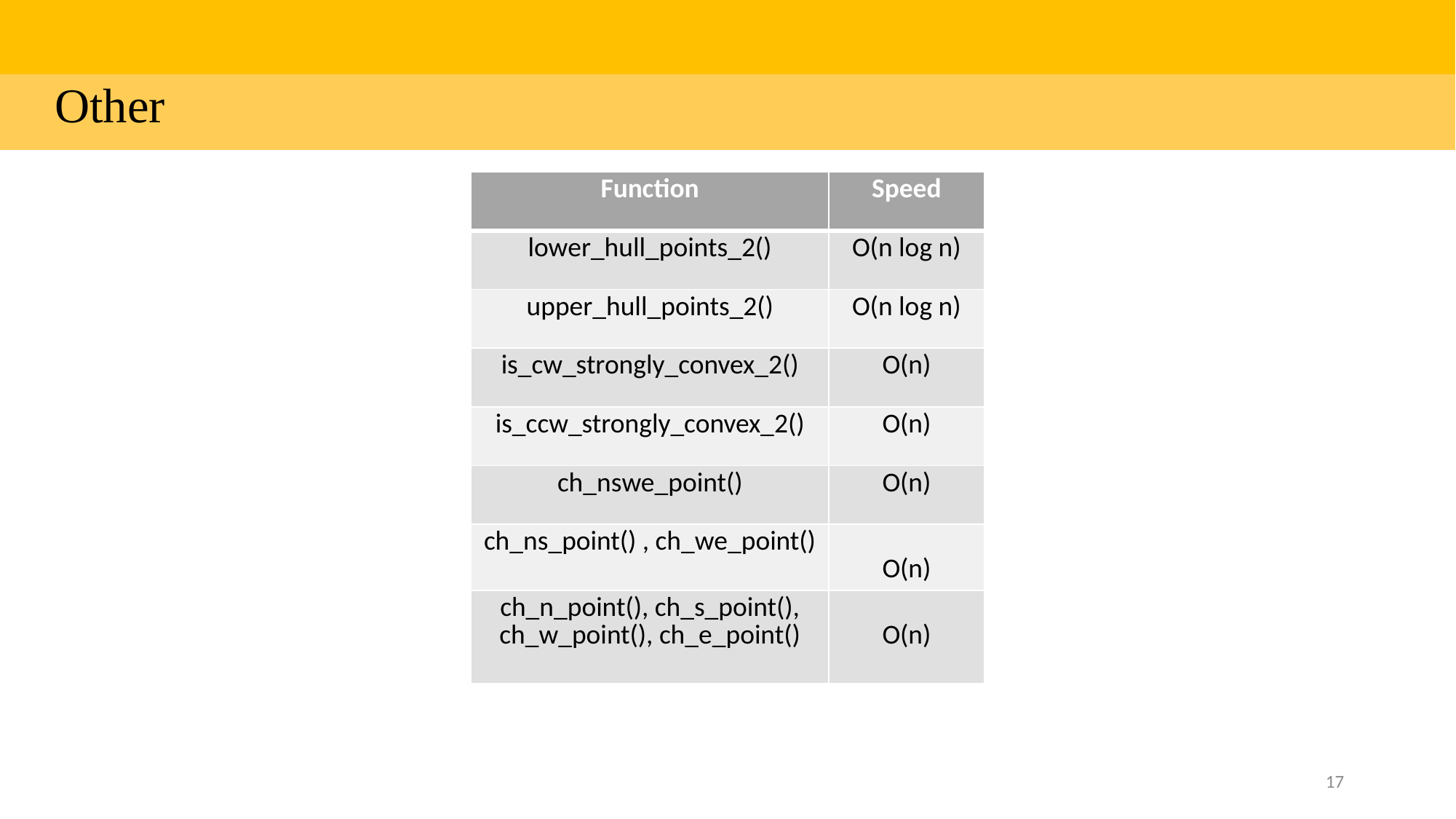

|  |
| --- |
| Other |
| Function | Speed |
| --- | --- |
| lower\_hull\_points\_2() | O(n log n) |
| upper\_hull\_points\_2() | O(n log n) |
| is\_cw\_strongly\_convex\_2() | O(n) |
| is\_ccw\_strongly\_convex\_2() | O(n) |
| ch\_nswe\_point() | O(n) |
| ch\_ns\_point() , ch\_we\_point() | O(n) |
| ch\_n\_point(), ch\_s\_point(), ch\_w\_point(), ch\_e\_point() | O(n) |
17